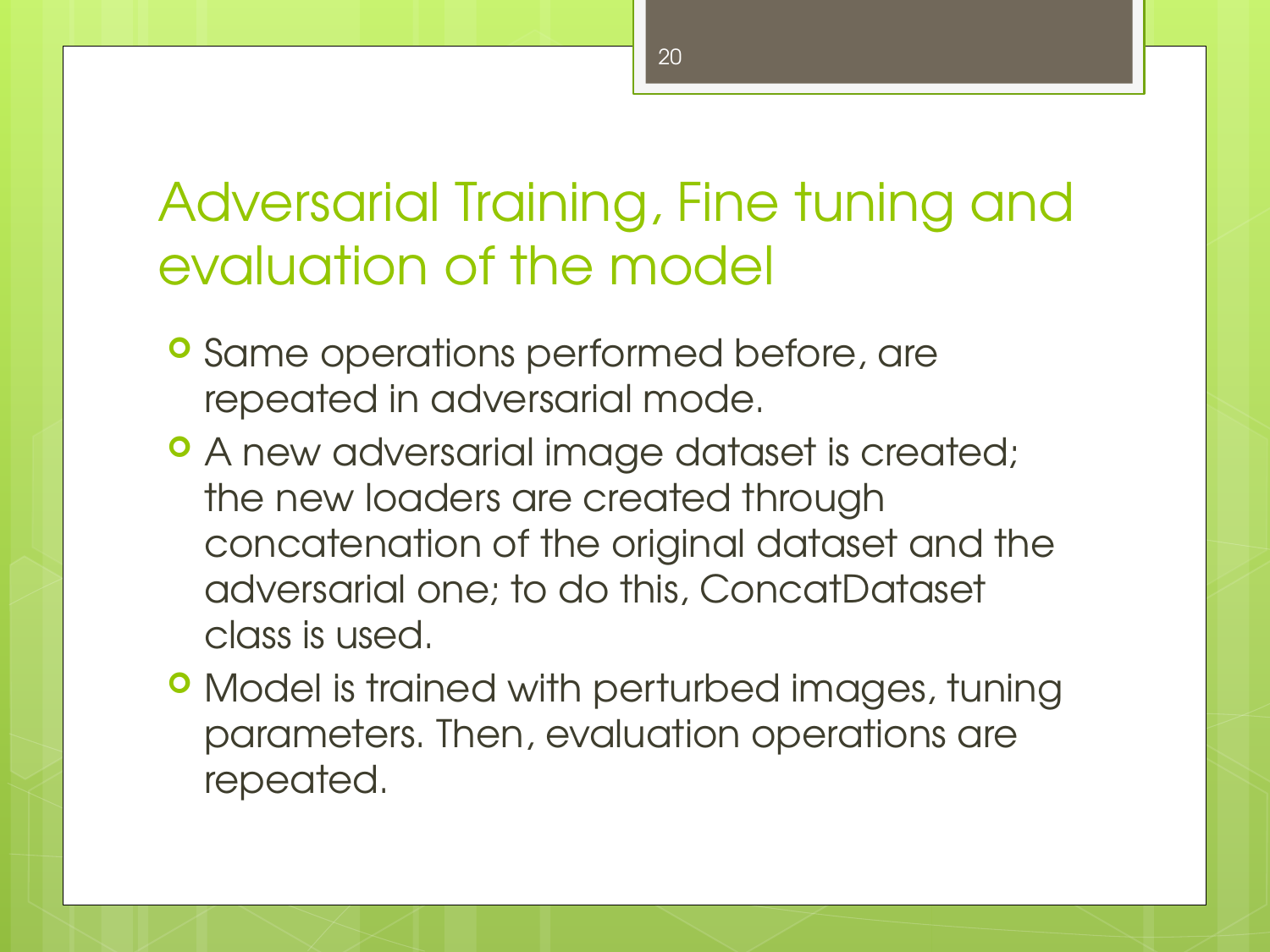

20
# Adversarial Training, Fine tuning and evaluation of the model
Same operations performed before, are repeated in adversarial mode.
A new adversarial image dataset is created; the new loaders are created through concatenation of the original dataset and the adversarial one; to do this, ConcatDataset class is used.
Model is trained with perturbed images, tuning parameters. Then, evaluation operations are repeated.